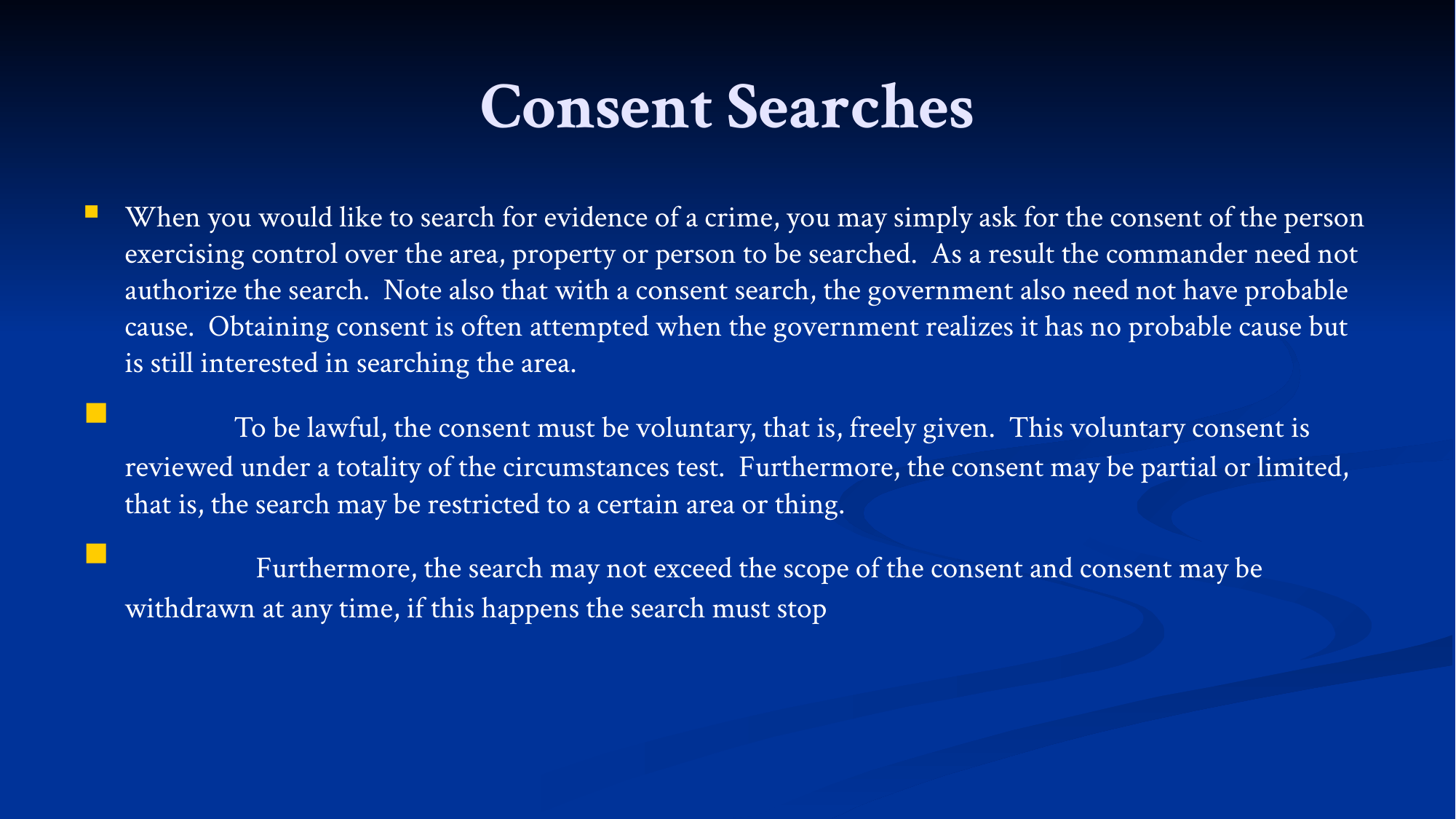

# Consent Searches
When you would like to search for evidence of a crime, you may simply ask for the consent of the person exercising control over the area, property or person to be searched.  As a result the commander need not authorize the search.  Note also that with a consent search, the government also need not have probable cause.  Obtaining consent is often attempted when the government realizes it has no probable cause but is still interested in searching the area.
 	To be lawful, the consent must be voluntary, that is, freely given.  This voluntary consent is reviewed under a totality of the circumstances test.  Furthermore, the consent may be partial or limited, that is, the search may be restricted to a certain area or thing.
            Furthermore, the search may not exceed the scope of the consent and consent may be withdrawn at any time, if this happens the search must stop